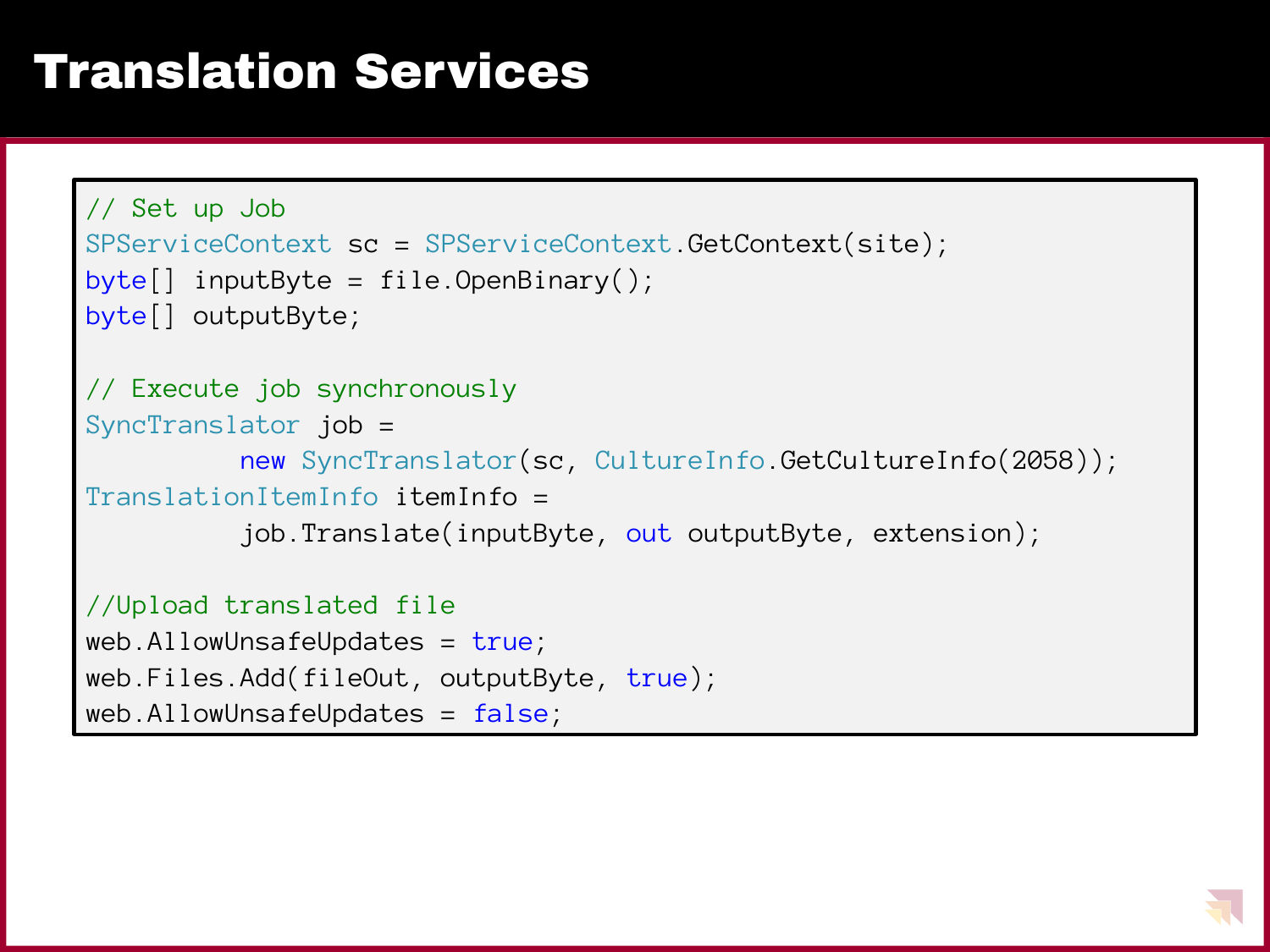

# Translation Services
// Set up Job
SPServiceContext sc = SPServiceContext.GetContext(site);
byte[] inputByte = file.OpenBinary();
byte[] outputByte;

// Execute job synchronously
SyncTranslator job =
          new SyncTranslator(sc, CultureInfo.GetCultureInfo(2058));
TranslationItemInfo itemInfo =
          job.Translate(inputByte, out outputByte, extension);

//Upload translated file
web.AllowUnsafeUpdates = true;
web.Files.Add(fileOut, outputByte, true);
web.AllowUnsafeUpdates = false;